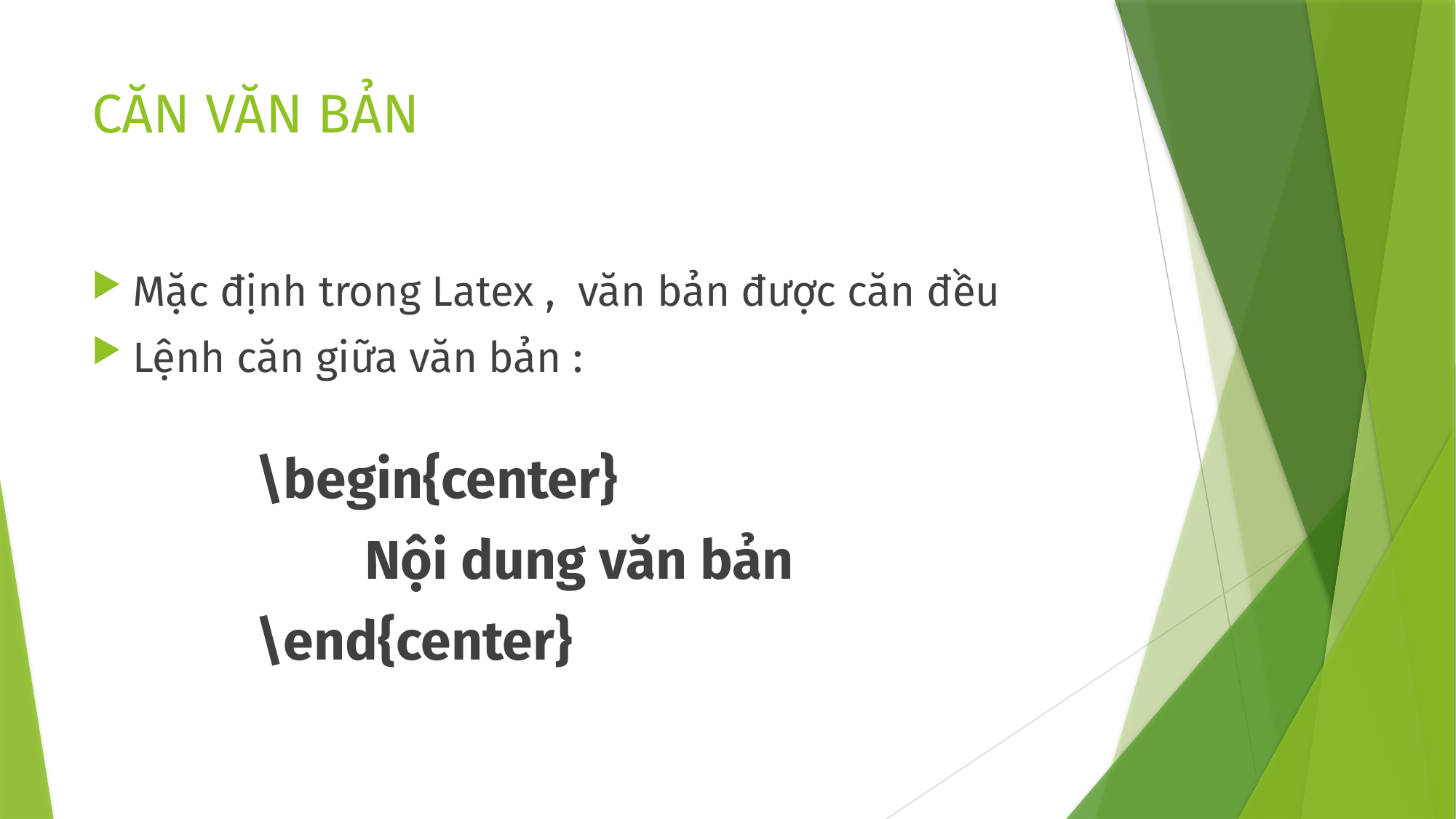

# CĂN VĂN BẢN
Mặc định trong Latex ,  văn bản được căn đều
Lệnh căn giữa văn bản :

\begin{center}
	Nội dung văn bản
\end{center}